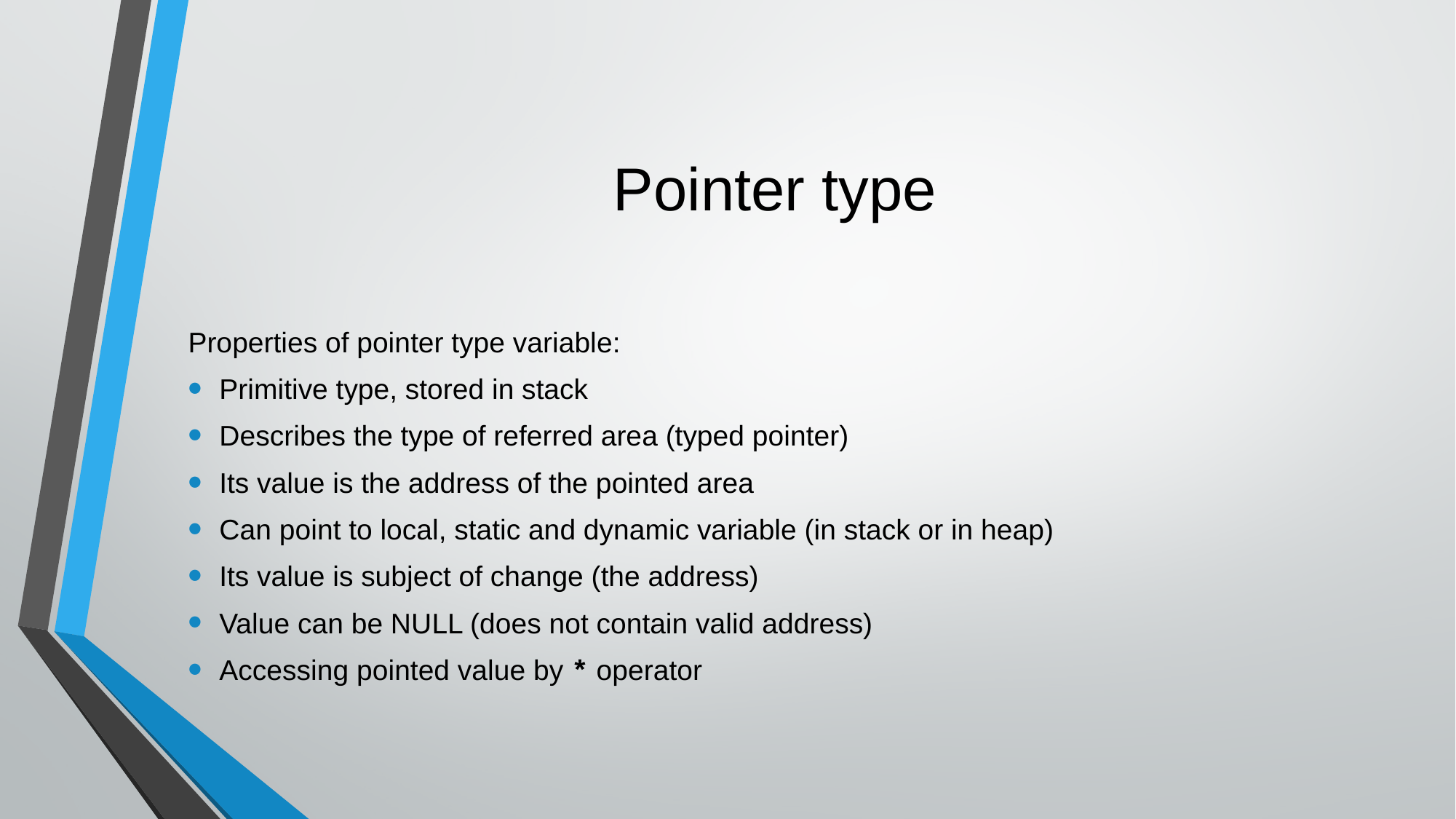

# Pointer type
Properties of pointer type variable:
Primitive type, stored in stack
Describes the type of referred area (typed pointer)
Its value is the address of the pointed area
Can point to local, static and dynamic variable (in stack or in heap)
Its value is subject of change (the address)
Value can be NULL (does not contain valid address)
Accessing pointed value by * operator